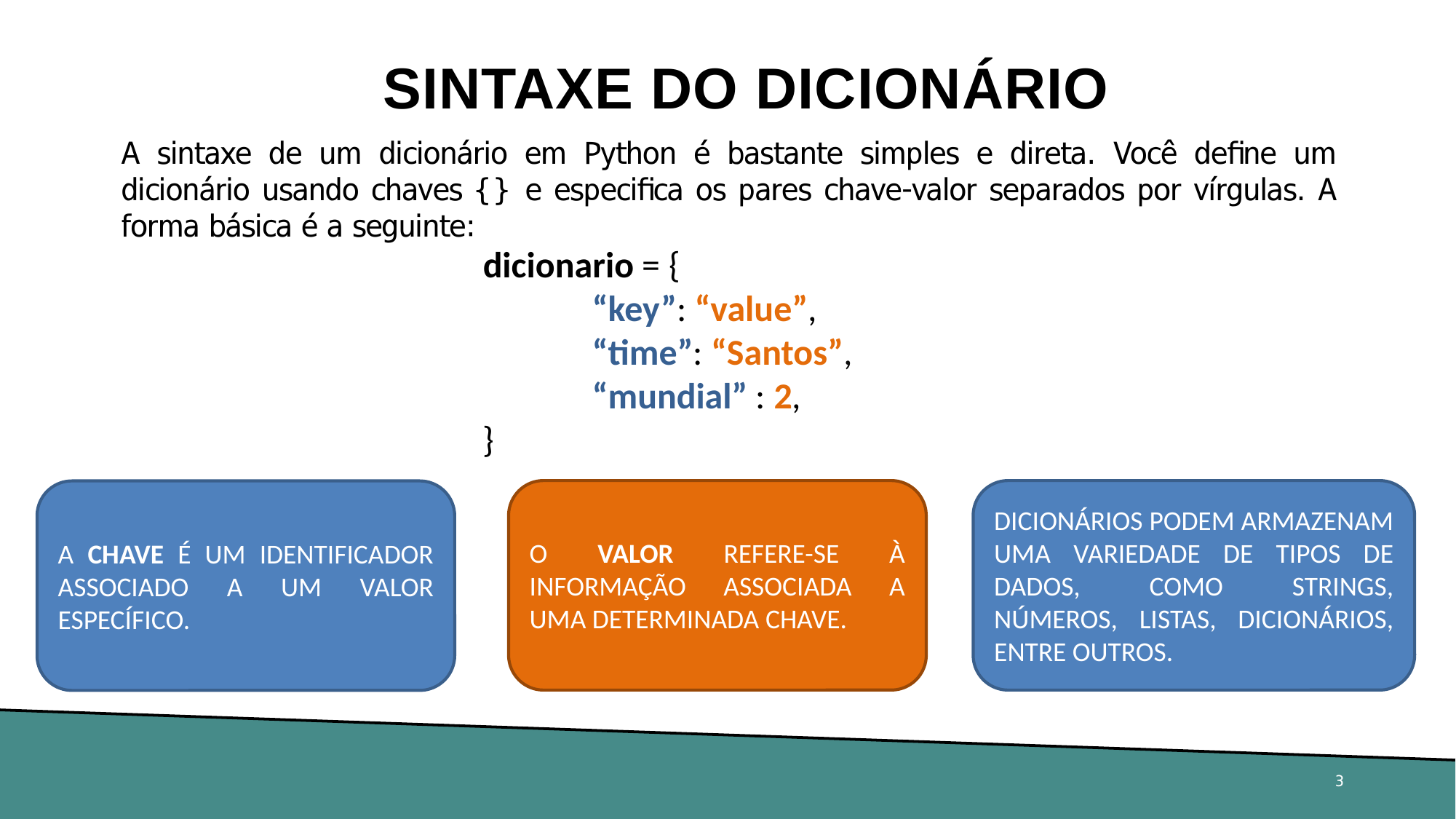

# SINTAXE DO DICIONÁRIO
A sintaxe de um dicionário em Python é bastante simples e direta. Você define um dicionário usando chaves {} e especifica os pares chave-valor separados por vírgulas. A forma básica é a seguinte:
dicionario = {
	“key”: “value”,
	“time”: “Santos”,
	“mundial” : 2,
}
O VALOR REFERE-SE À INFORMAÇÃO ASSOCIADA A UMA DETERMINADA CHAVE.
DICIONÁRIOS PODEM ARMAZENAM UMA VARIEDADE DE TIPOS DE DADOS, COMO STRINGS, NÚMEROS, LISTAS, DICIONÁRIOS, ENTRE OUTROS.
A CHAVE É UM IDENTIFICADOR ASSOCIADO A UM VALOR ESPECÍFICO.
3